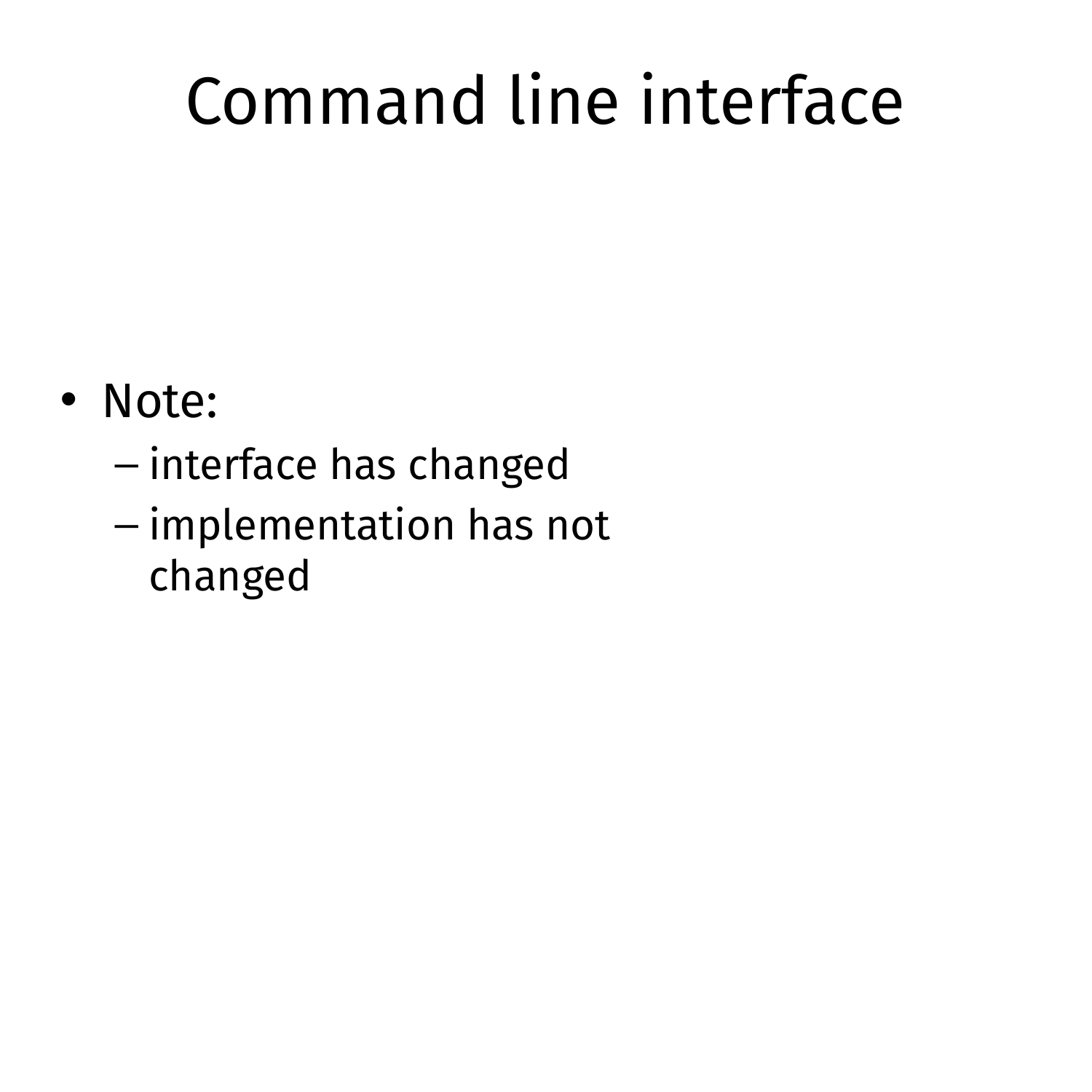

# Command line interface
Note:
interface has changed
implementation has not changed